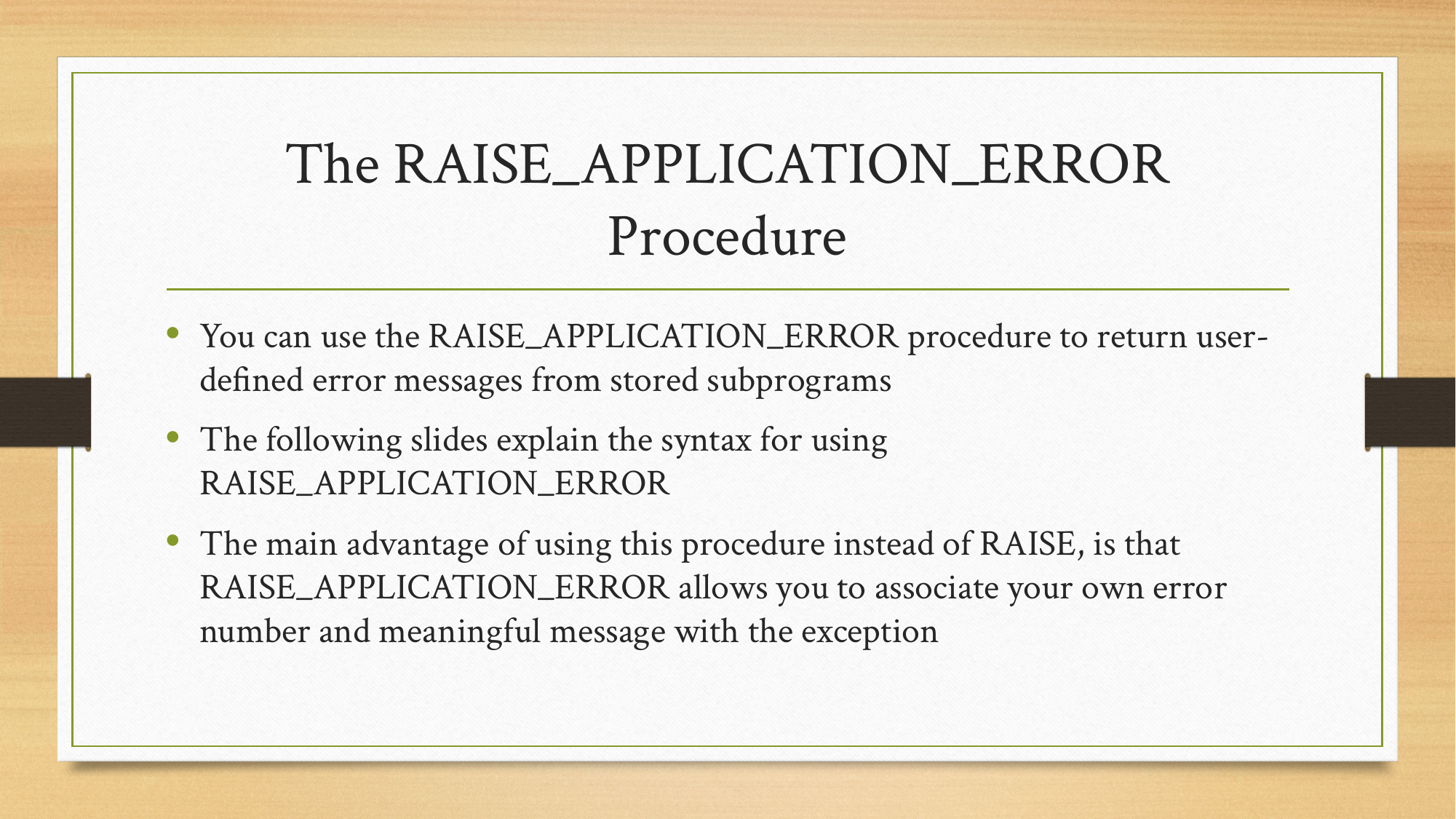

# The RAISE_APPLICATION_ERROR Procedure
You can use the RAISE_APPLICATION_ERROR procedure to return user-defined error messages from stored subprograms
The following slides explain the syntax for using RAISE_APPLICATION_ERROR
The main advantage of using this procedure instead of RAISE, is that RAISE_APPLICATION_ERROR allows you to associate your own error number and meaningful message with the exception